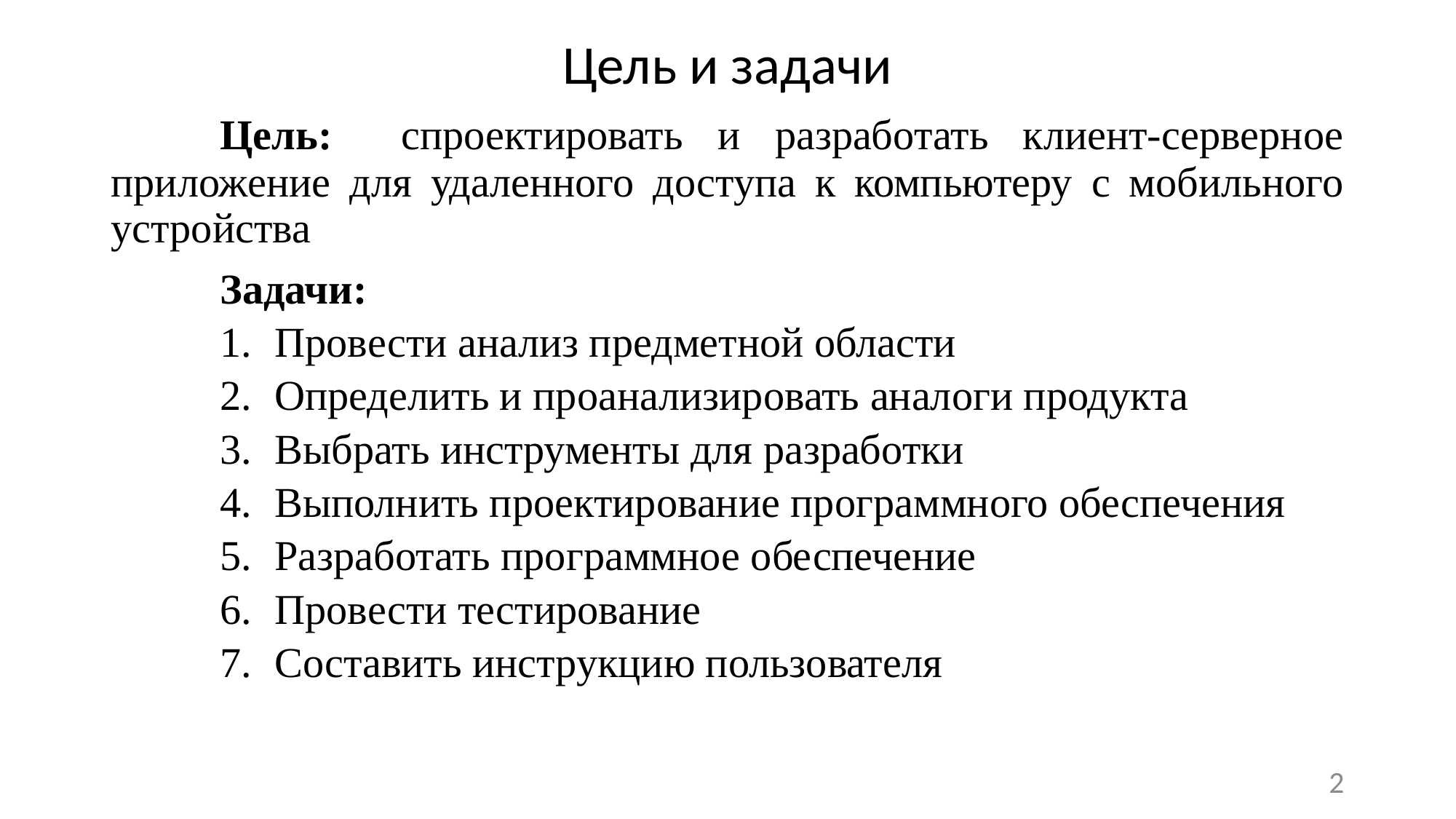

# Цель и задачи
	Цель:  спроектировать и разработать клиент-серверное приложение для удаленного доступа к компьютеру с мобильного устройства
	Задачи:
Провести анализ предметной области
Определить и проанализировать аналоги продукта
Выбрать инструменты для разработки
Выполнить проектирование программного обеспечения
Разработать программное обеспечение
Провести тестирование
Составить инструкцию пользователя

2